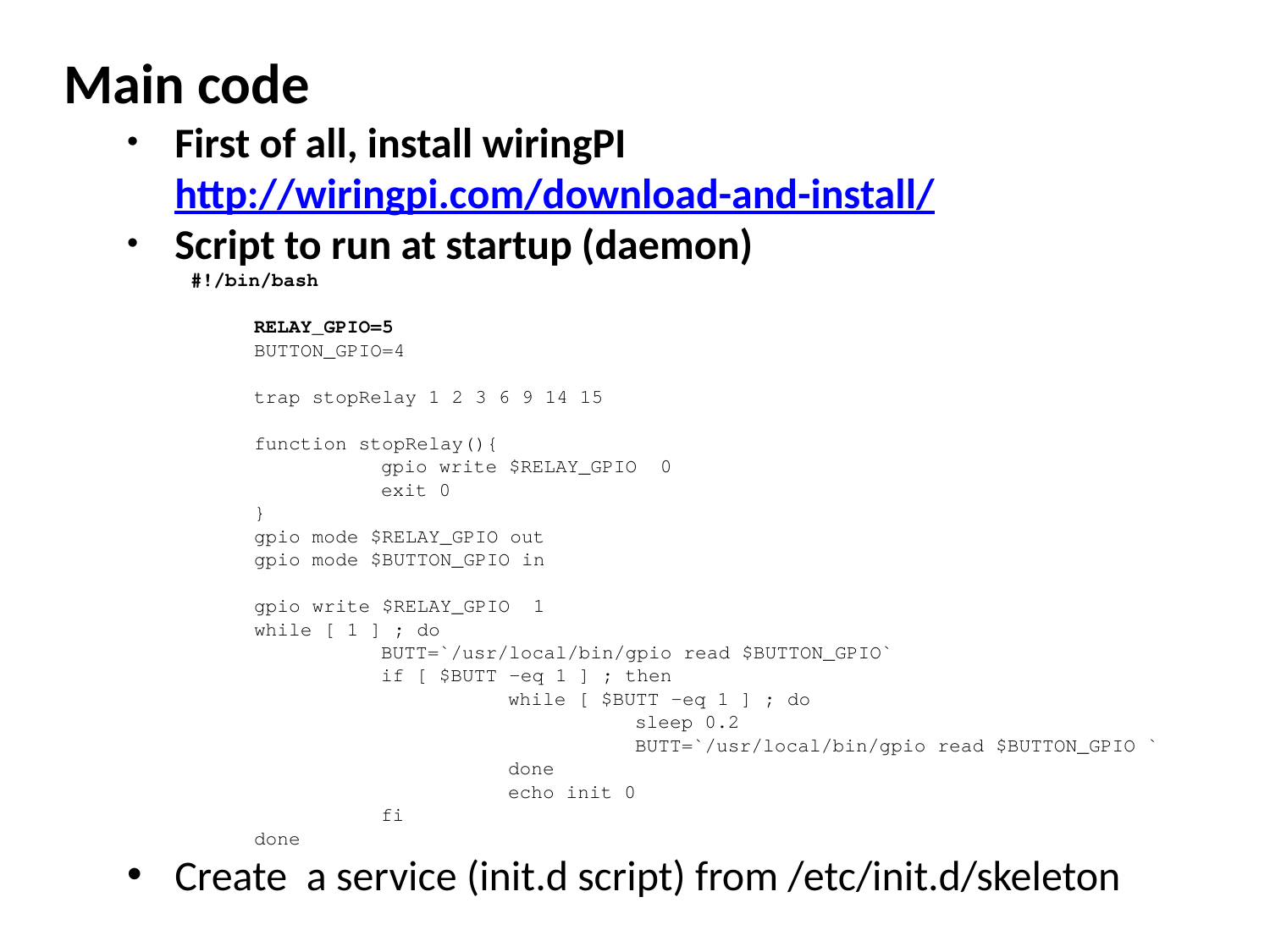

Main code
First of all, install wiringPI http://wiringpi.com/download-and-install/
Script to run at startup (daemon)
#!/bin/bash

	RELAY_GPIO=5
	BUTTON_GPIO=4

	trap stopRelay 1 2 3 6 9 14 15

	function stopRelay(){
		gpio write $RELAY_GPIO  0
		exit 0
	}
	gpio mode $RELAY_GPIO out
	gpio mode $BUTTON_GPIO in

	gpio write $RELAY_GPIO  1
	while [ 1 ] ; do
		BUTT=`/usr/local/bin/gpio read $BUTTON_GPIO`
		if [ $BUTT -eq 1 ] ; then
			while [ $BUTT -eq 1 ] ; do
				sleep 0.2
				BUTT=`/usr/local/bin/gpio read $BUTTON_GPIO `
			done
			echo init 0
		fi
	done
Create  a service (init.d script) from /etc/init.d/skeleton